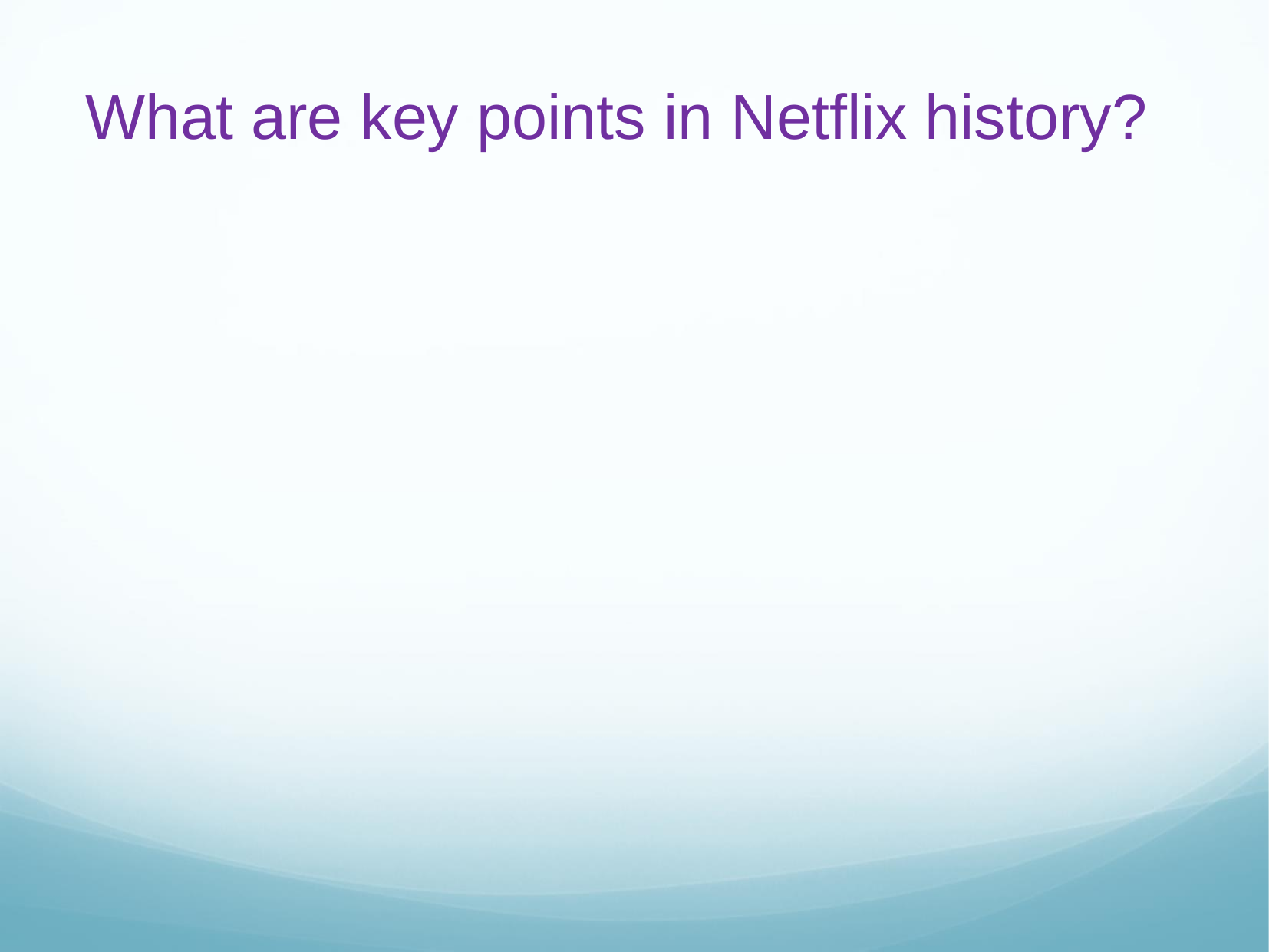

# What are key points in Netflix history?